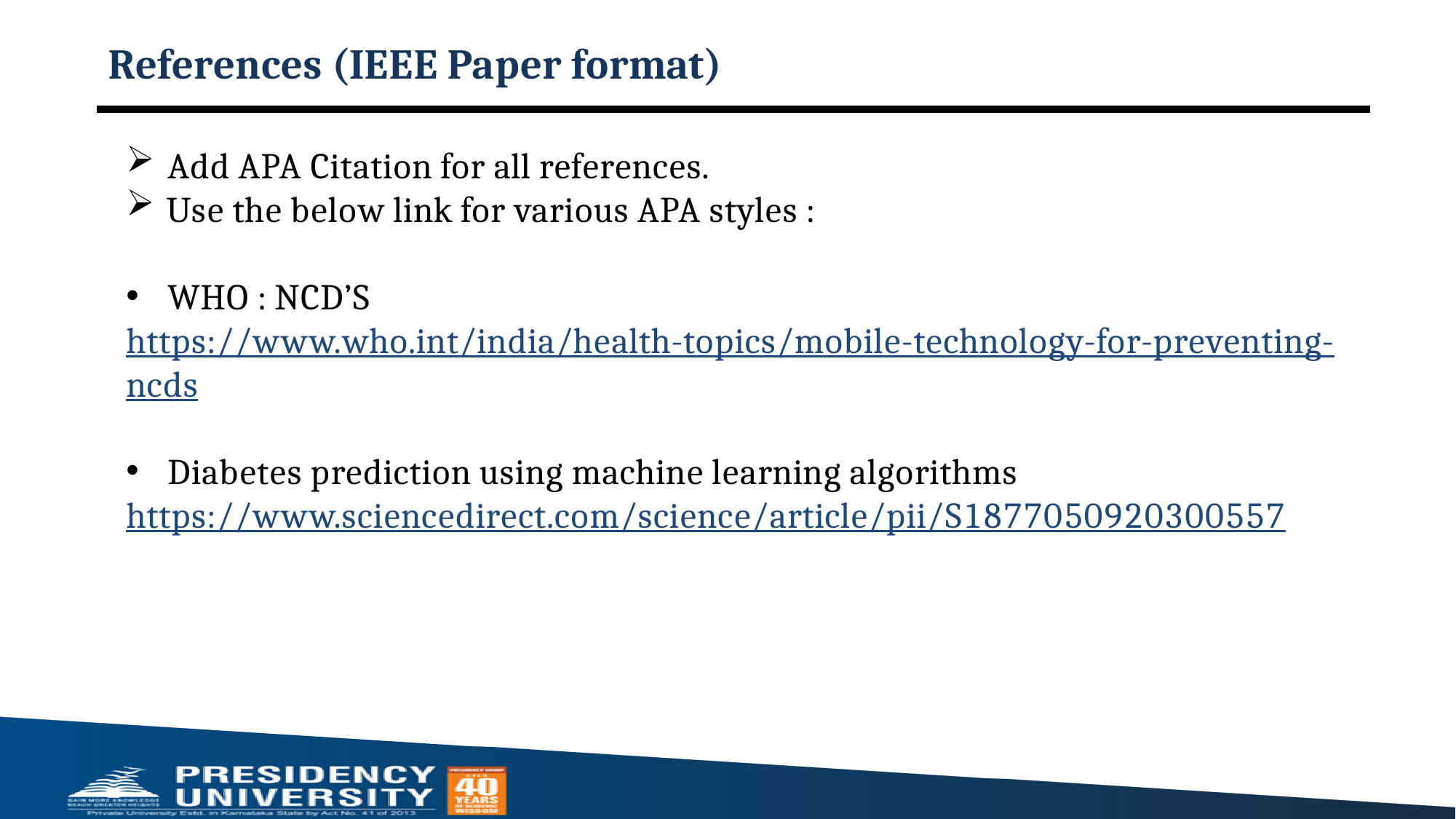

# References (IEEE Paper format)
Add APA Citation for all references.
Use the below link for various APA styles :

WHO : NCD’S
https://www.who.int/india/health-topics/mobile-technology-for-preventing-ncds

Diabetes prediction using machine learning algorithms
https://www.sciencedirect.com/science/article/pii/S1877050920300557